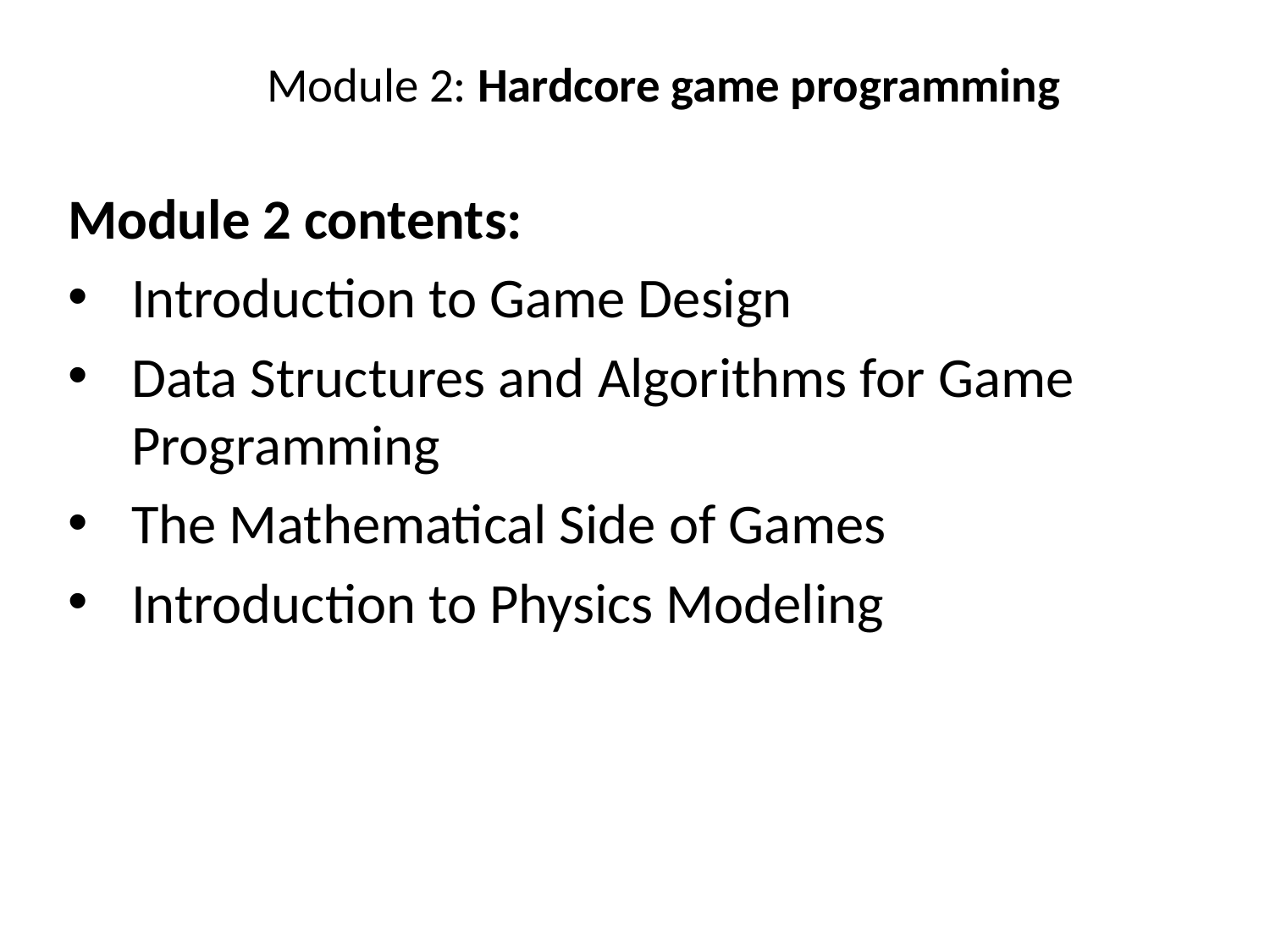

# Module 2: Hardcore game programming
Module 2 contents:
Introduction to Game Design
Data Structures and Algorithms for Game Programming
The Mathematical Side of Games
Introduction to Physics Modeling